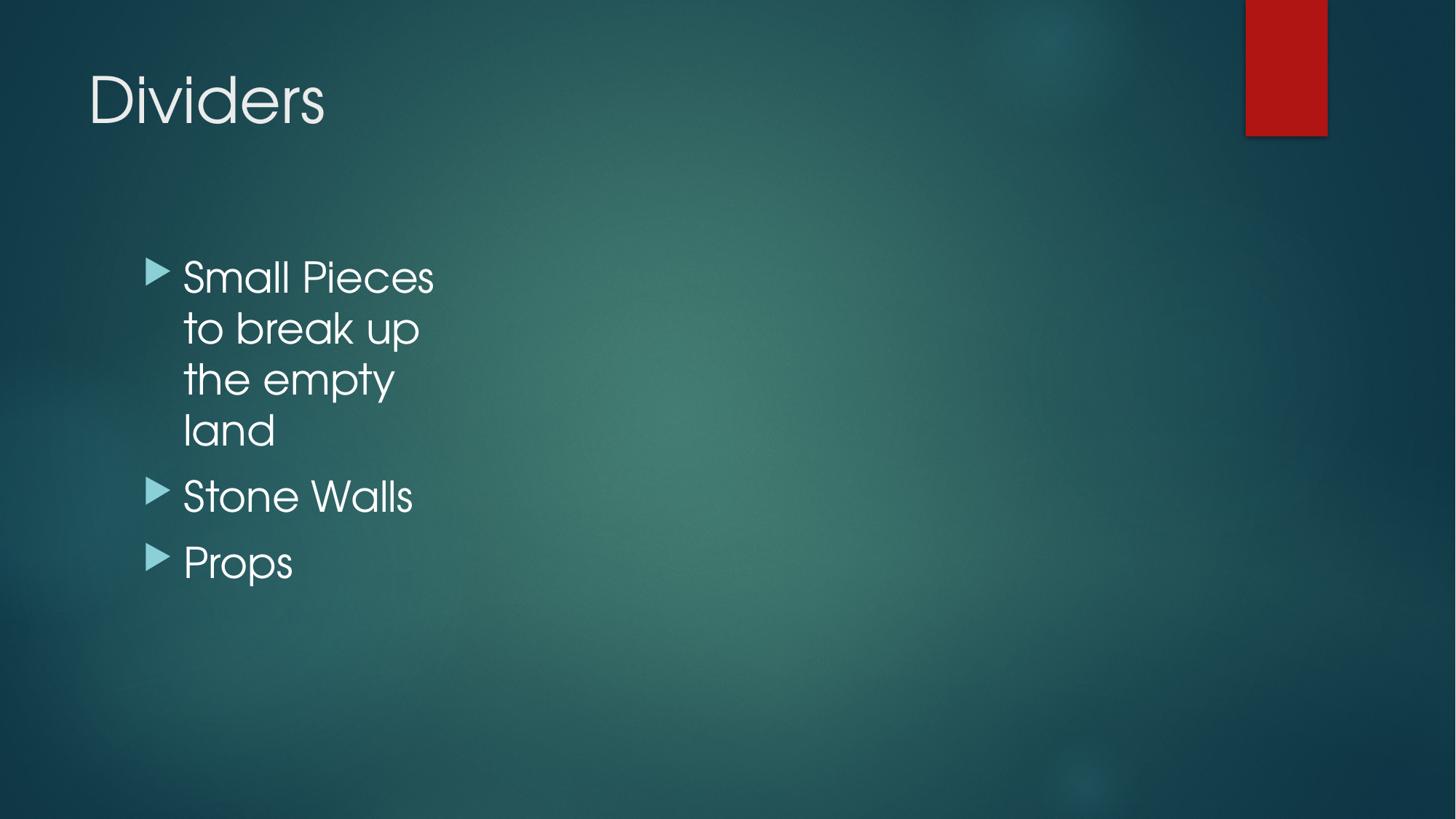

# Dividers
Small Pieces to break up the empty land
Stone Walls
Props